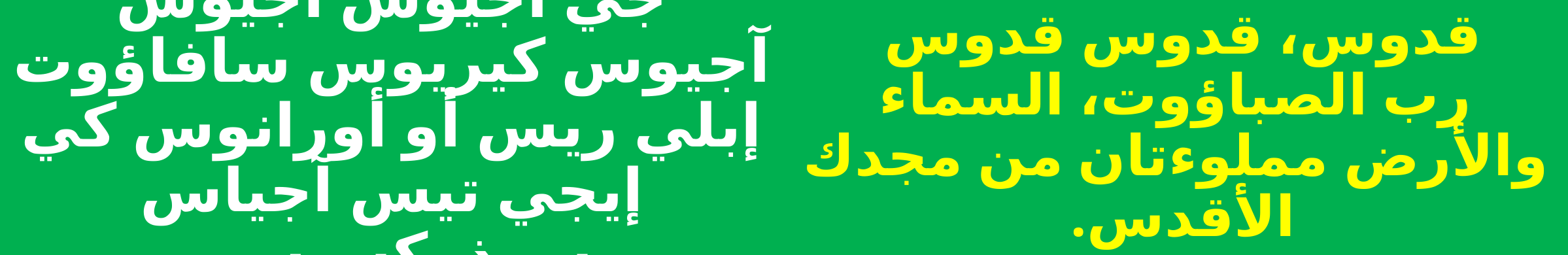

جي آجيوس آجيوس آجيوس كيريوس سافاؤوت إبلي ريس أو أورانوس كي إيجي تيس آجياس سوذوكسيس.
قدوس، قدوس قدوس
رب الصباؤوت، السماء والأرض مملوءتان من مجدك الأقدس.